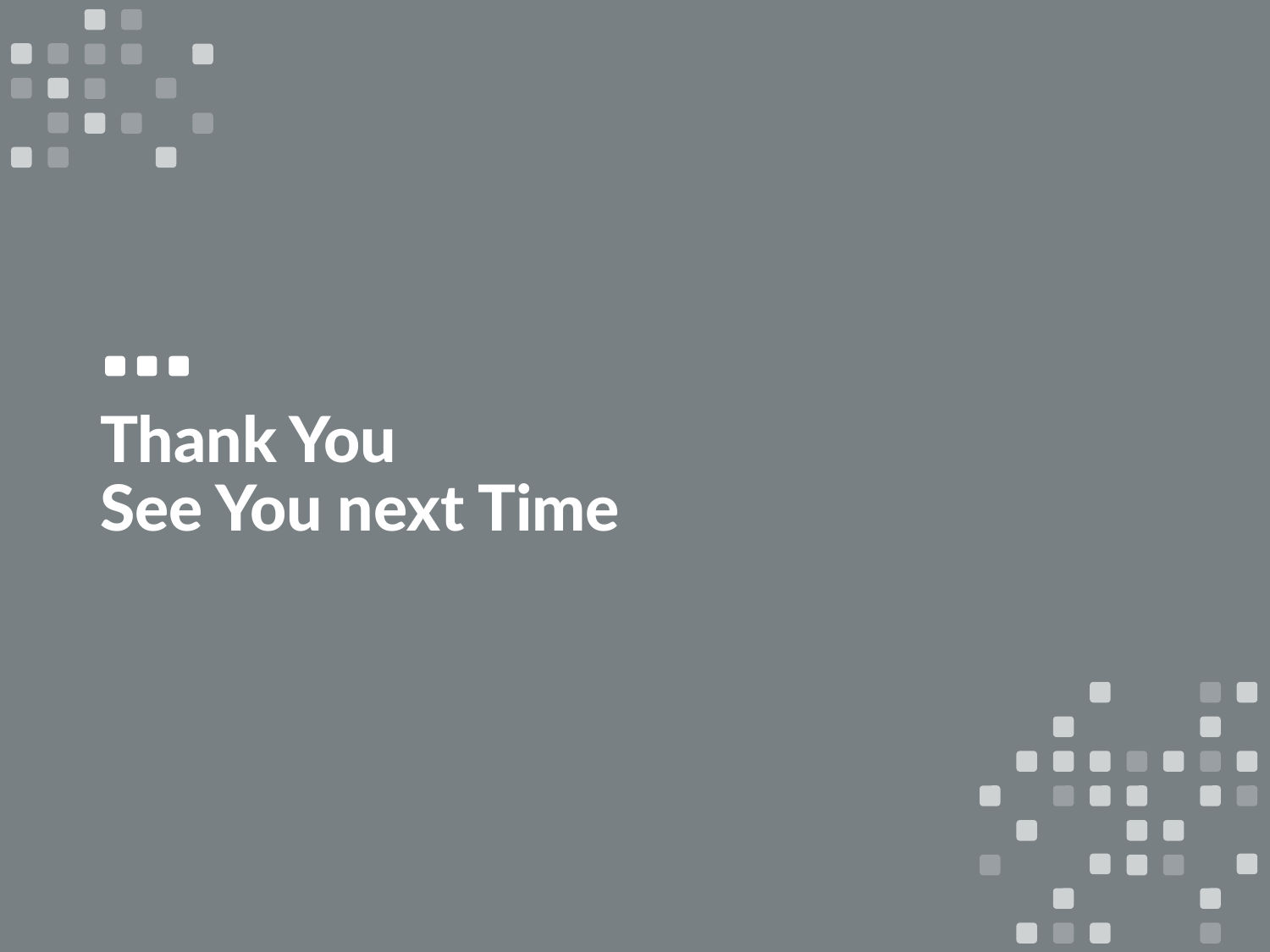

# Thank You See You next Time